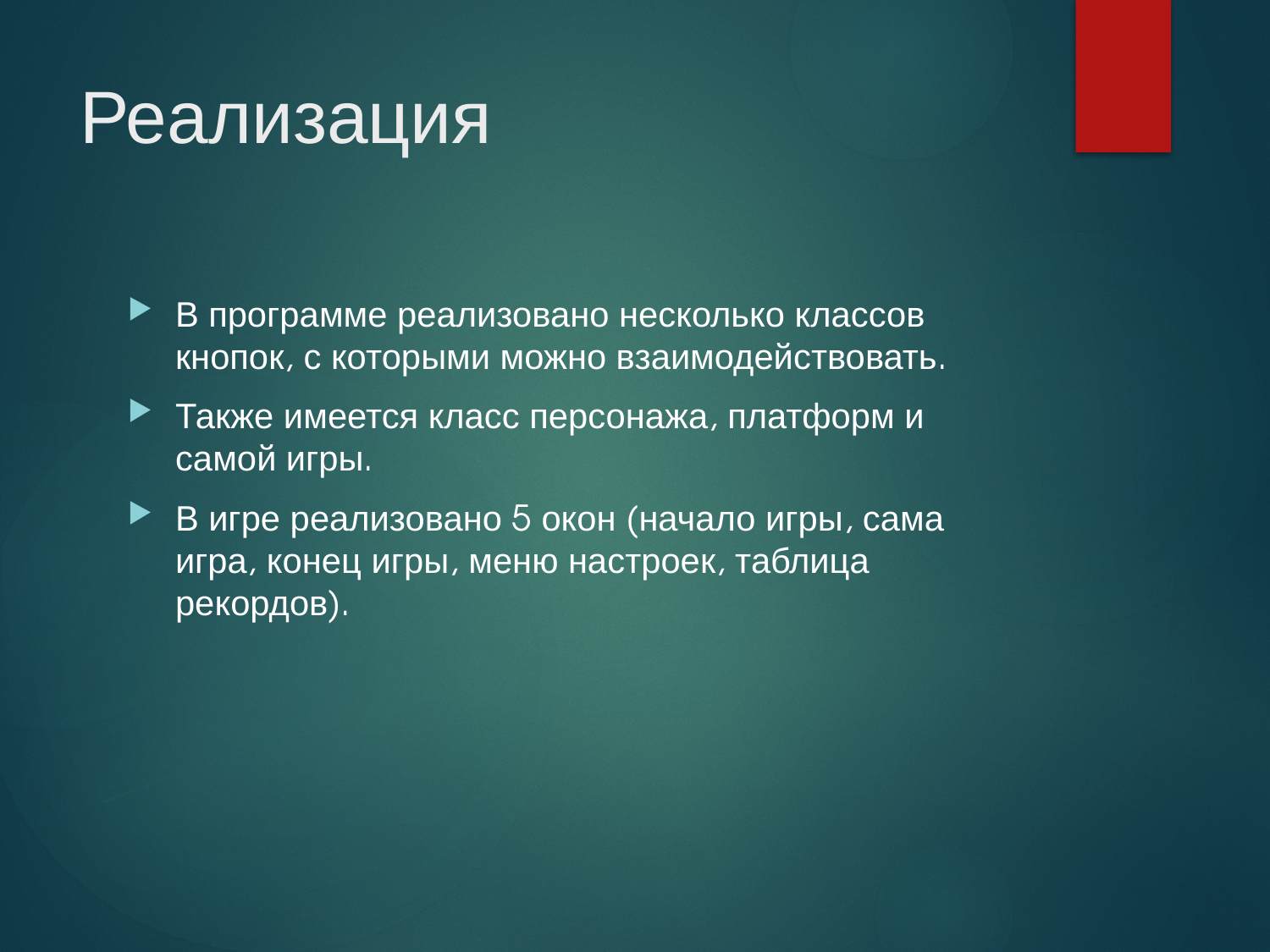

# Реализация
В программе реализовано несколько классов кнопок, с которыми можно взаимодействовать.
Также имеется класс персонажа, платформ и самой игры.
В игре реализовано 5 окон (начало игры, сама игра, конец игры, меню настроек, таблица рекордов).